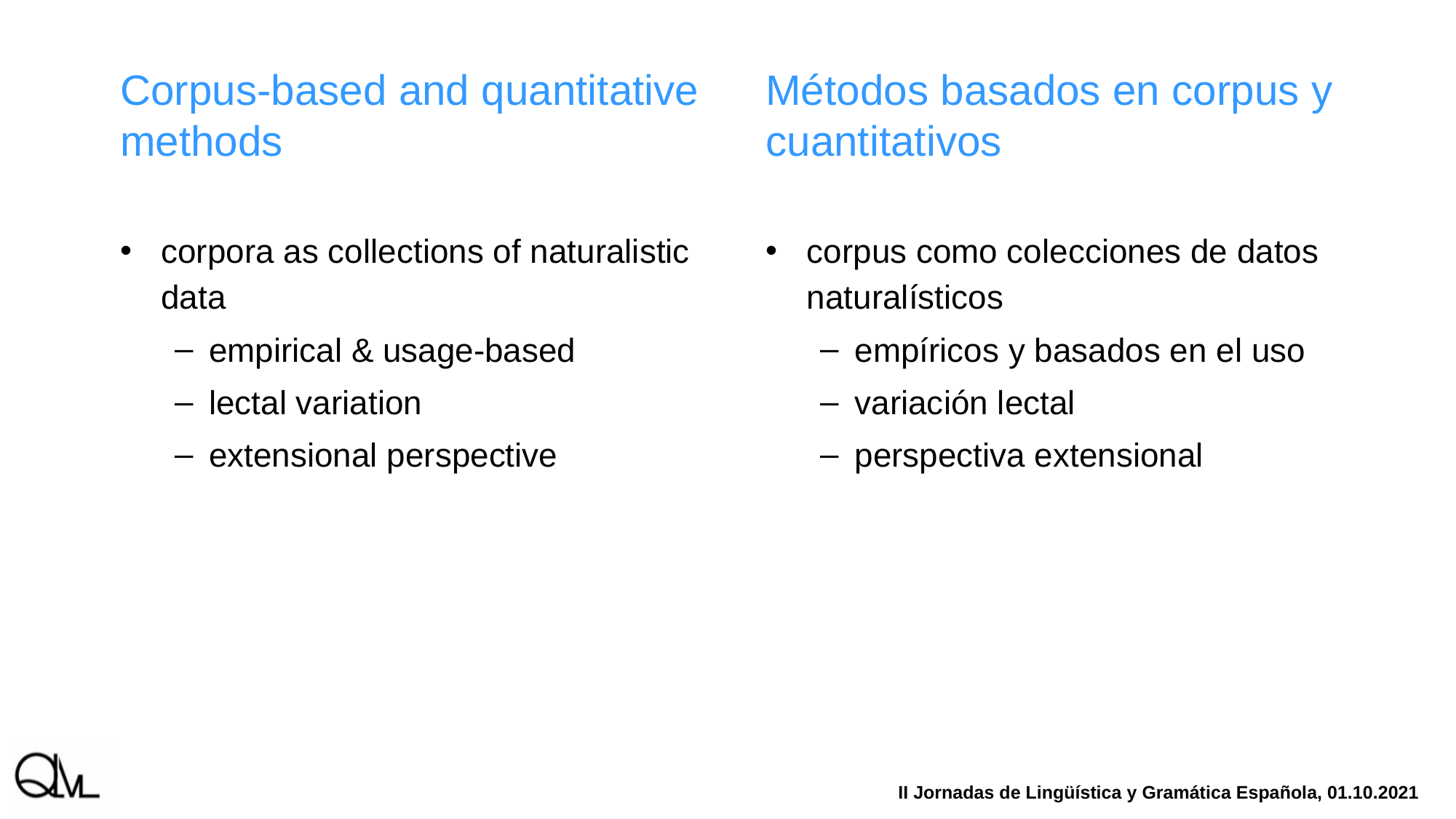

# Corpus-based and quantitative methods
Métodos basados en corpus y cuantitativos
corpora as collections of naturalistic data
empirical & usage-based
lectal variation
extensional perspective
corpus como colecciones de datos naturalísticos
empíricos y basados en el uso
variación lectal
perspectiva extensional
II Jornadas de Lingüística y Gramática Española, 01.10.2021